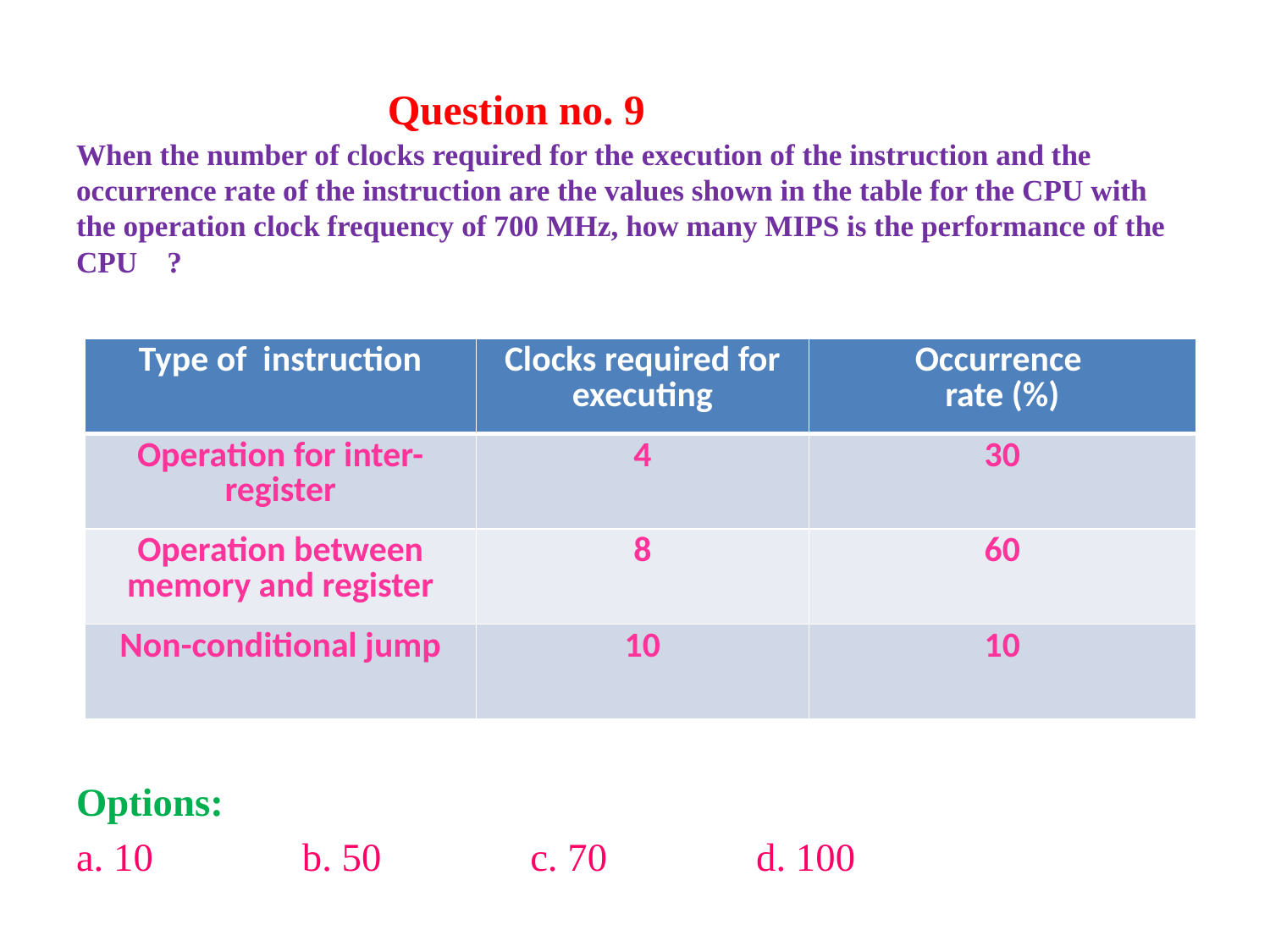

# Question no. 9 When the number of clocks required for the execution of the instruction and the occurrence rate of the instruction are the values shown in the table for the CPU with the operation clock frequency of 700 MHz, how many MIPS is the performance of the CPU    ?

Options:
a. 10               b. 50               c. 70               d. 100
| Type of instruction | Clocks required for executing | Occurrence rate (%) |
| --- | --- | --- |
| Operation for inter-register | 4 | 30 |
| Operation between memory and register | 8 | 60 |
| Non-conditional jump | 10 | 10 |